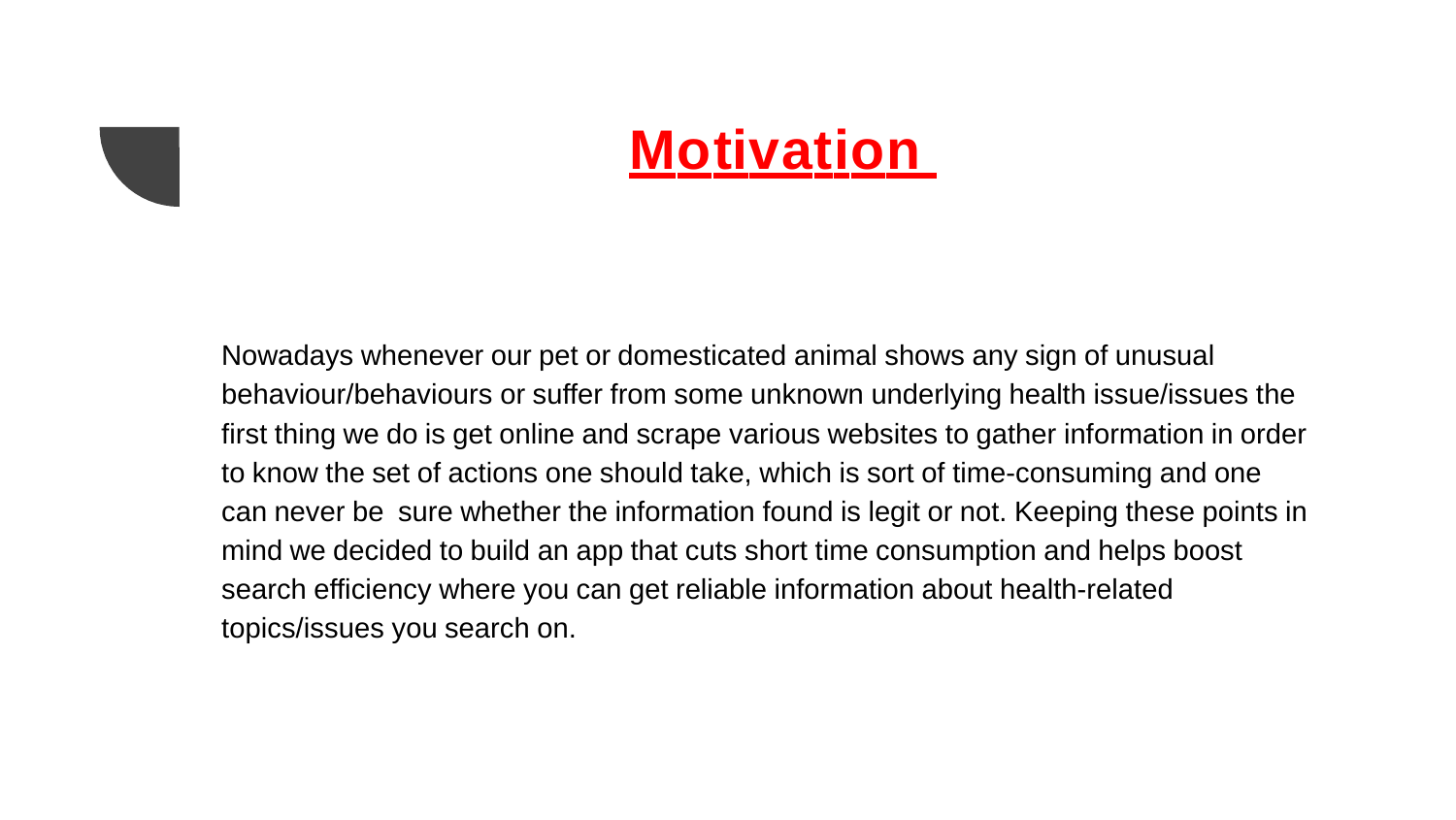

# Motivation

Nowadays whenever our pet or domesticated animal shows any sign of unusual behaviour/behaviours or suffer from some unknown underlying health issue/issues the first thing we do is get online and scrape various websites to gather information in order to know the set of actions one should take, which is sort of time-consuming and one can never be  sure whether the information found is legit or not. Keeping these points in mind we decided to build an app that cuts short time consumption and helps boost search efficiency where you can get reliable information about health-related topics/issues you search on.